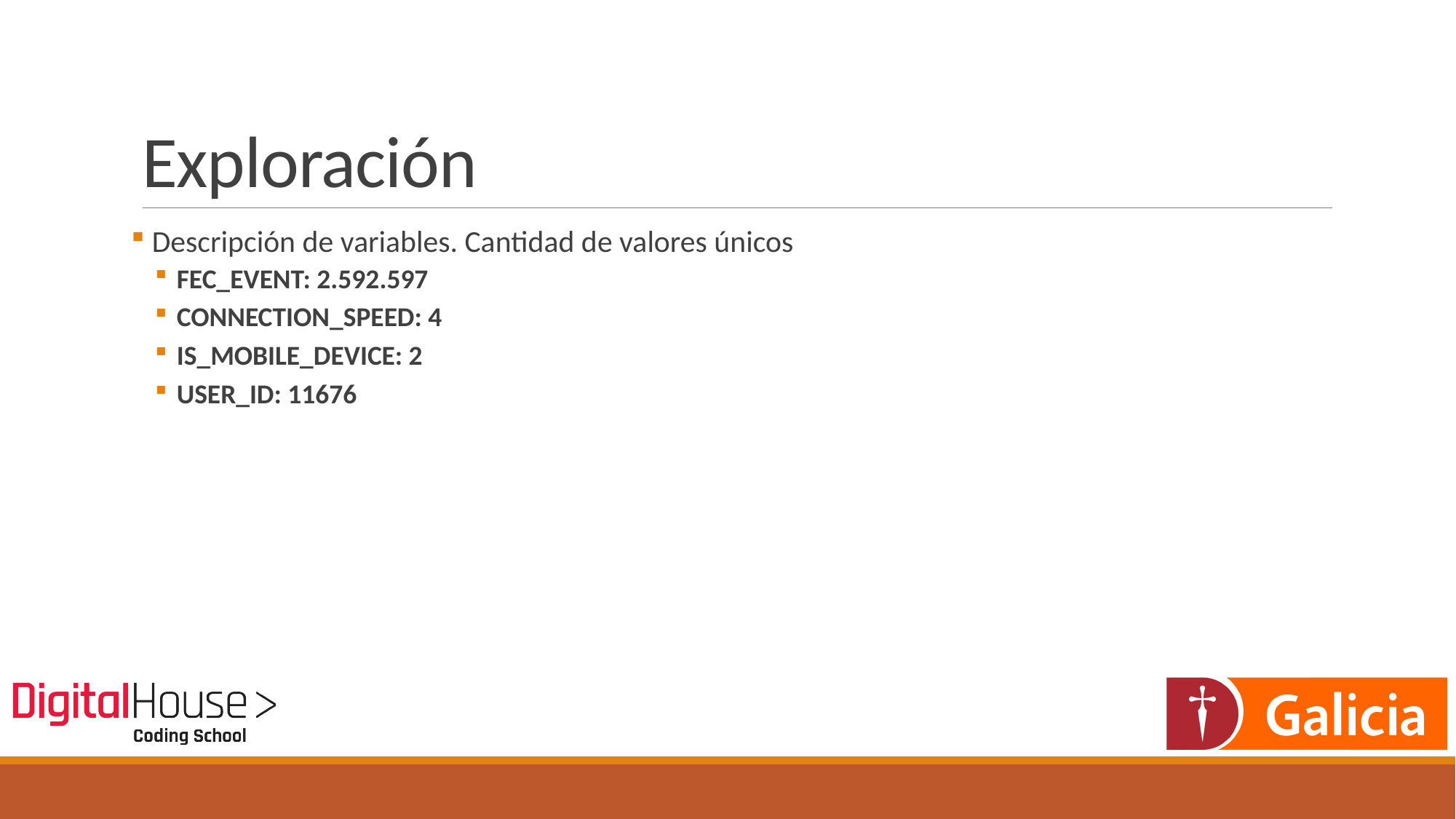

# Exploración
 Descripción de variables. Cantidad de valores únicos
FEC_EVENT: 2.592.597
CONNECTION_SPEED: 4
IS_MOBILE_DEVICE: 2
USER_ID: 11676